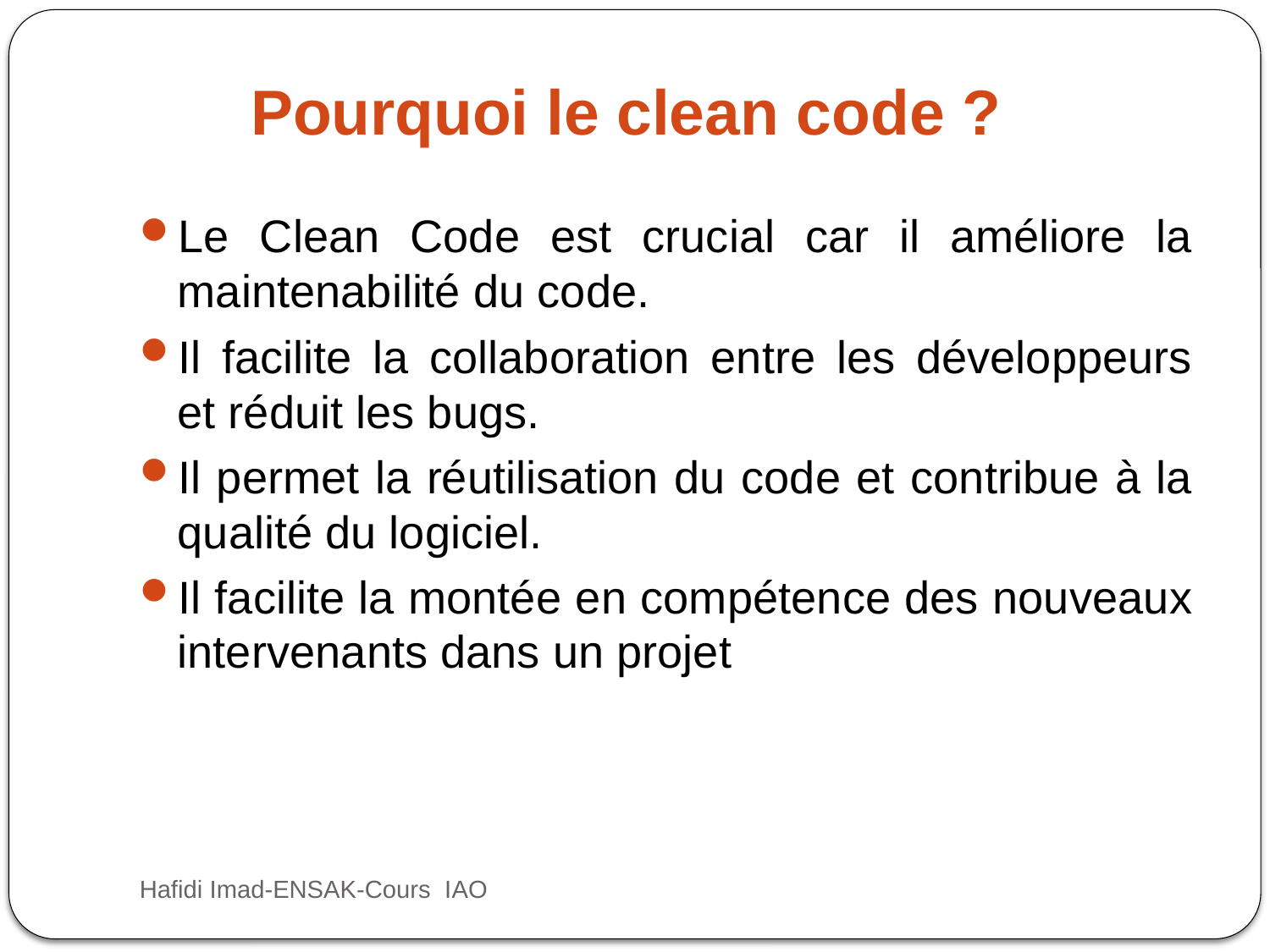

# Pourquoi le clean code ?
Le Clean Code est crucial car il améliore la maintenabilité du code.
Il facilite la collaboration entre les développeurs et réduit les bugs.
Il permet la réutilisation du code et contribue à la qualité du logiciel.
Il facilite la montée en compétence des nouveaux intervenants dans un projet

Hafidi Imad-ENSAK-Cours  IAO